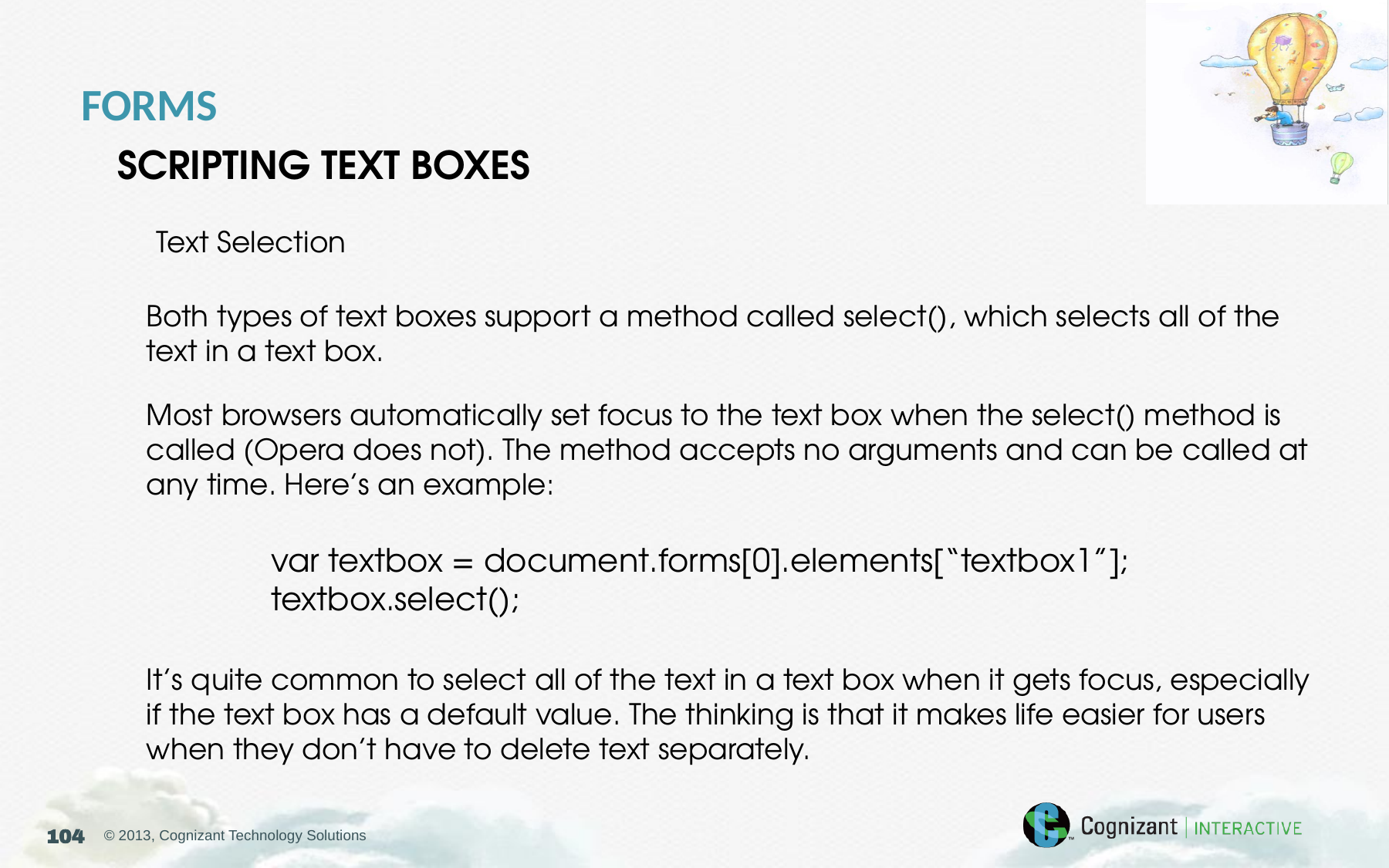

FORMS
SCRIPTING TEXT BOXES
Text Selection
Both types of text boxes support a method called select(), which selects all of the text in a text box.
Most browsers automatically set focus to the text box when the select() method is called (Opera does not). The method accepts no arguments and can be called at any time. Here’s an example:
var textbox = document.forms[0].elements[“textbox1”];
textbox.select();
It’s quite common to select all of the text in a text box when it gets focus, especially if the text box has a default value. The thinking is that it makes life easier for users when they don’t have to delete text separately.